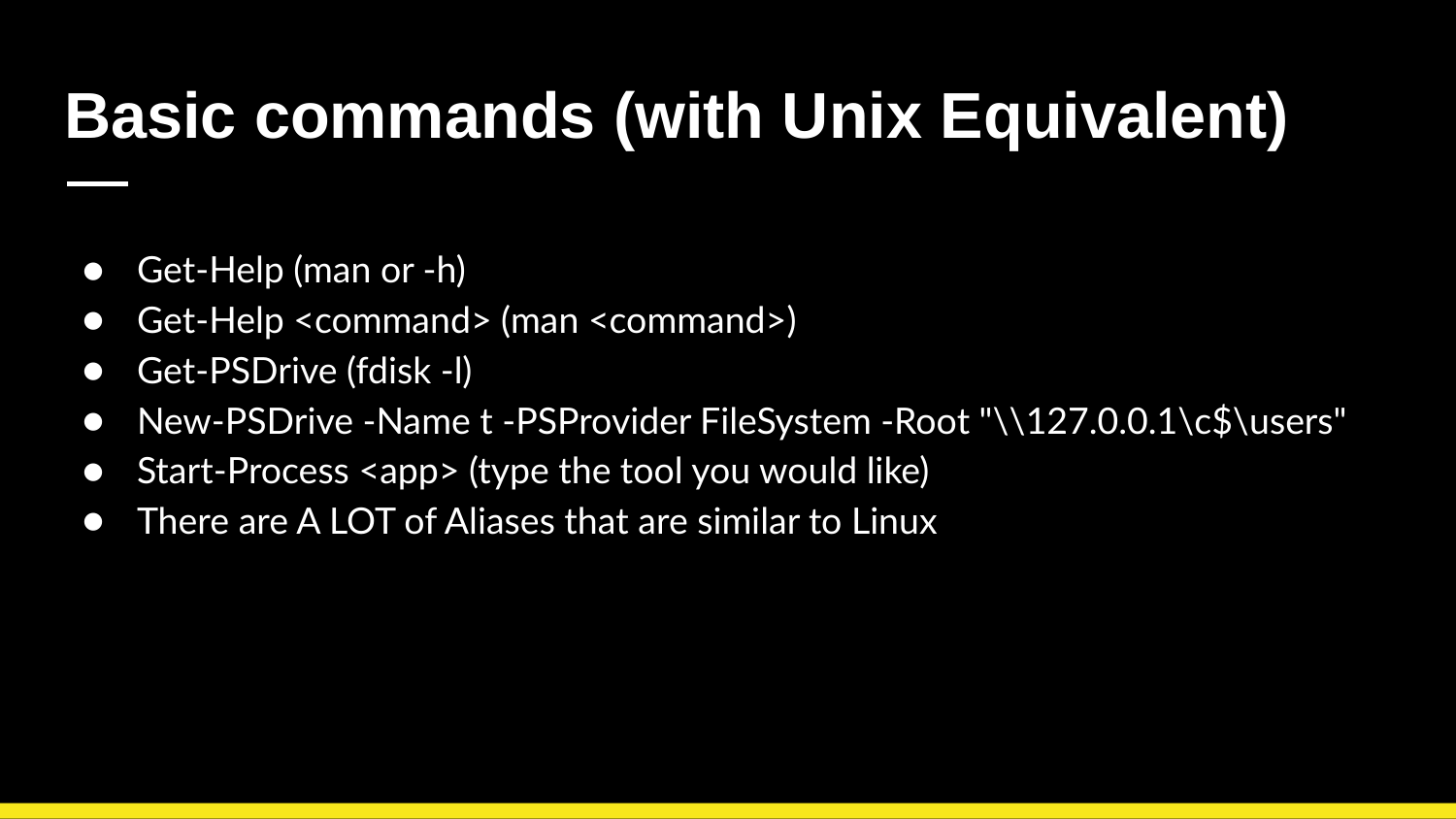

# Basic commands (with Unix Equivalent)
Get-Help (man or -h)
Get-Help <command> (man <command>)
Get-PSDrive (fdisk -l)
New-PSDrive -Name t -PSProvider FileSystem -Root "\\127.0.0.1\c$\users"
Start-Process <app> (type the tool you would like)
There are A LOT of Aliases that are similar to Linux